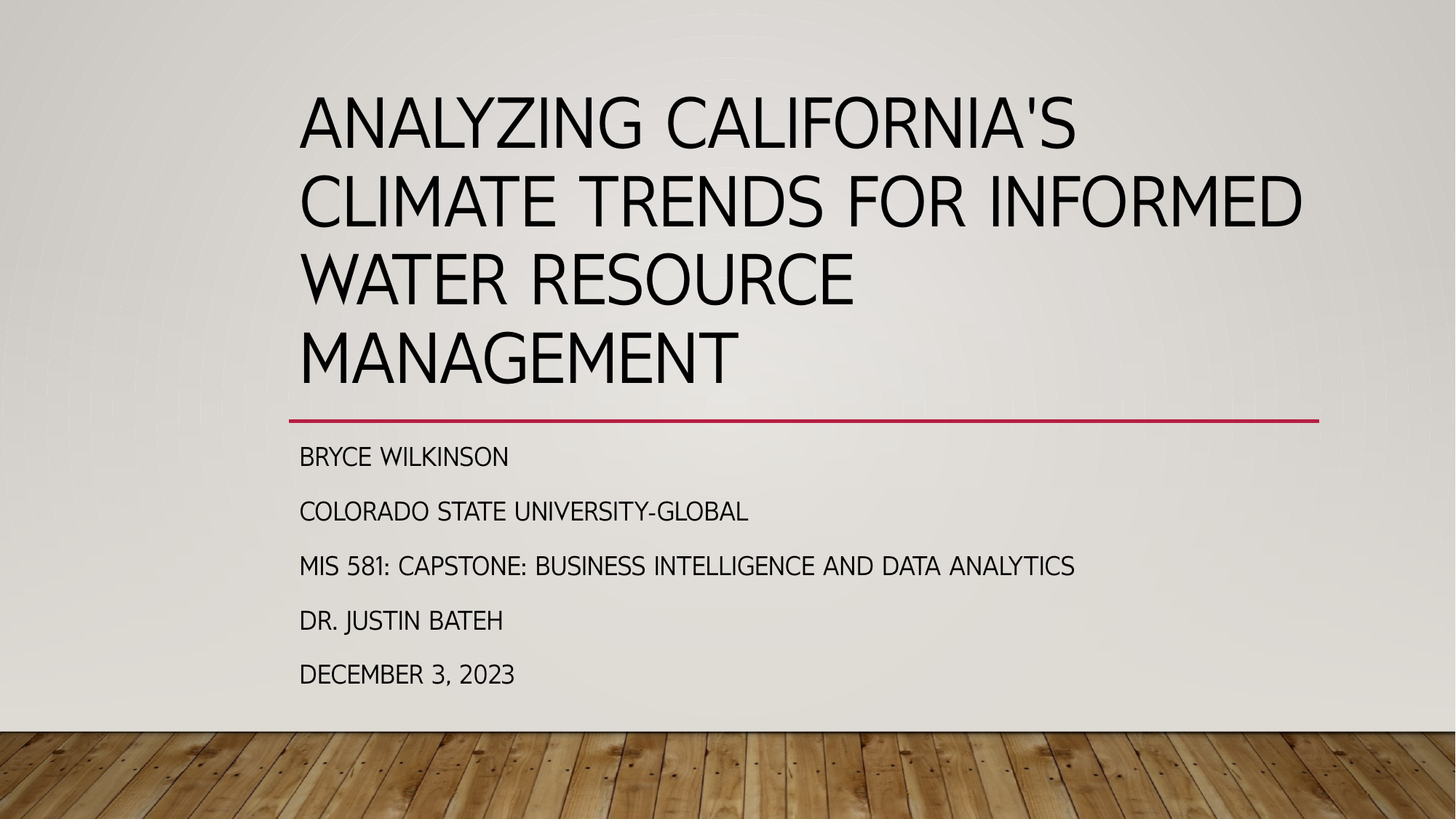

# Analyzing California's Climate Trends for Informed Water Resource Management
Bryce Wilkinson
Colorado State University-Global
MIS 581: Capstone: Business Intelligence and Data Analytics
Dr. Justin bateh
December 3, 2023